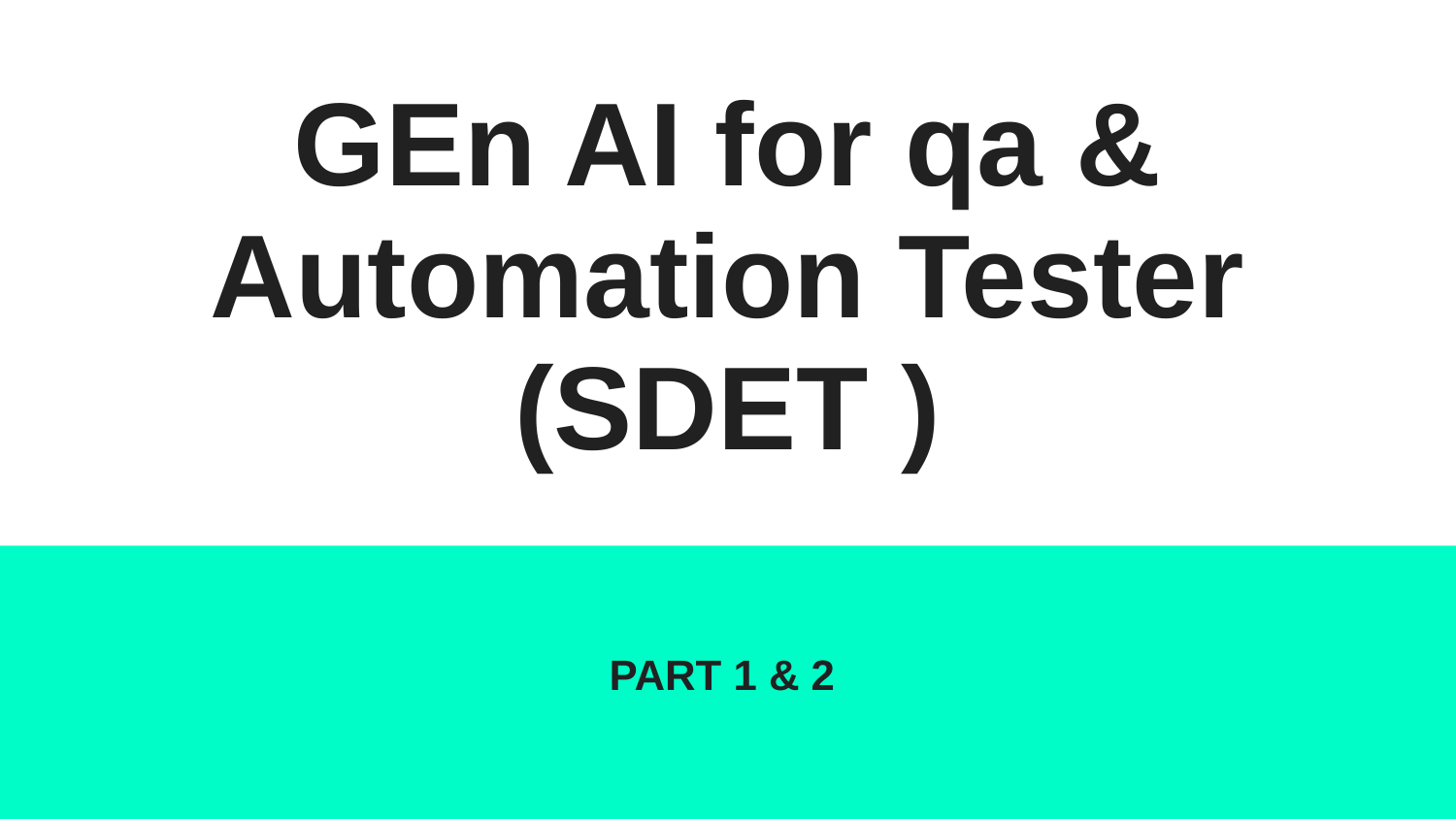

# GEn AI for qa & Automation Tester (SDET )
PART 1 & 2